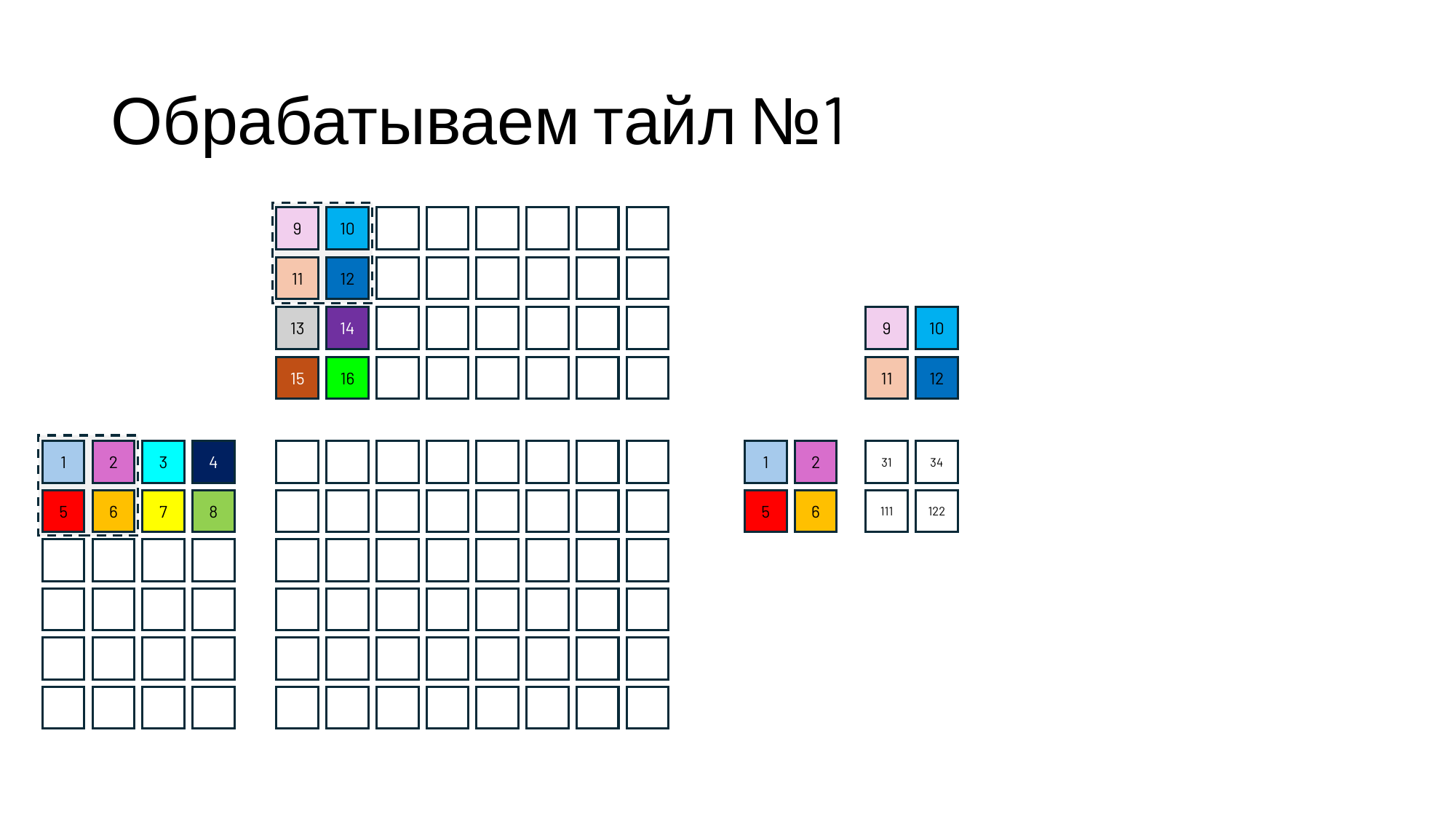

# Обрабатываем тайл №1

9
10

11
12
13
14

9
10

13
14
15
16

11
12

15
16

4
4

1
2
0
31
0
34
3
3

1
2

8
8

5
6
0
111
0
122
7
7

5
6